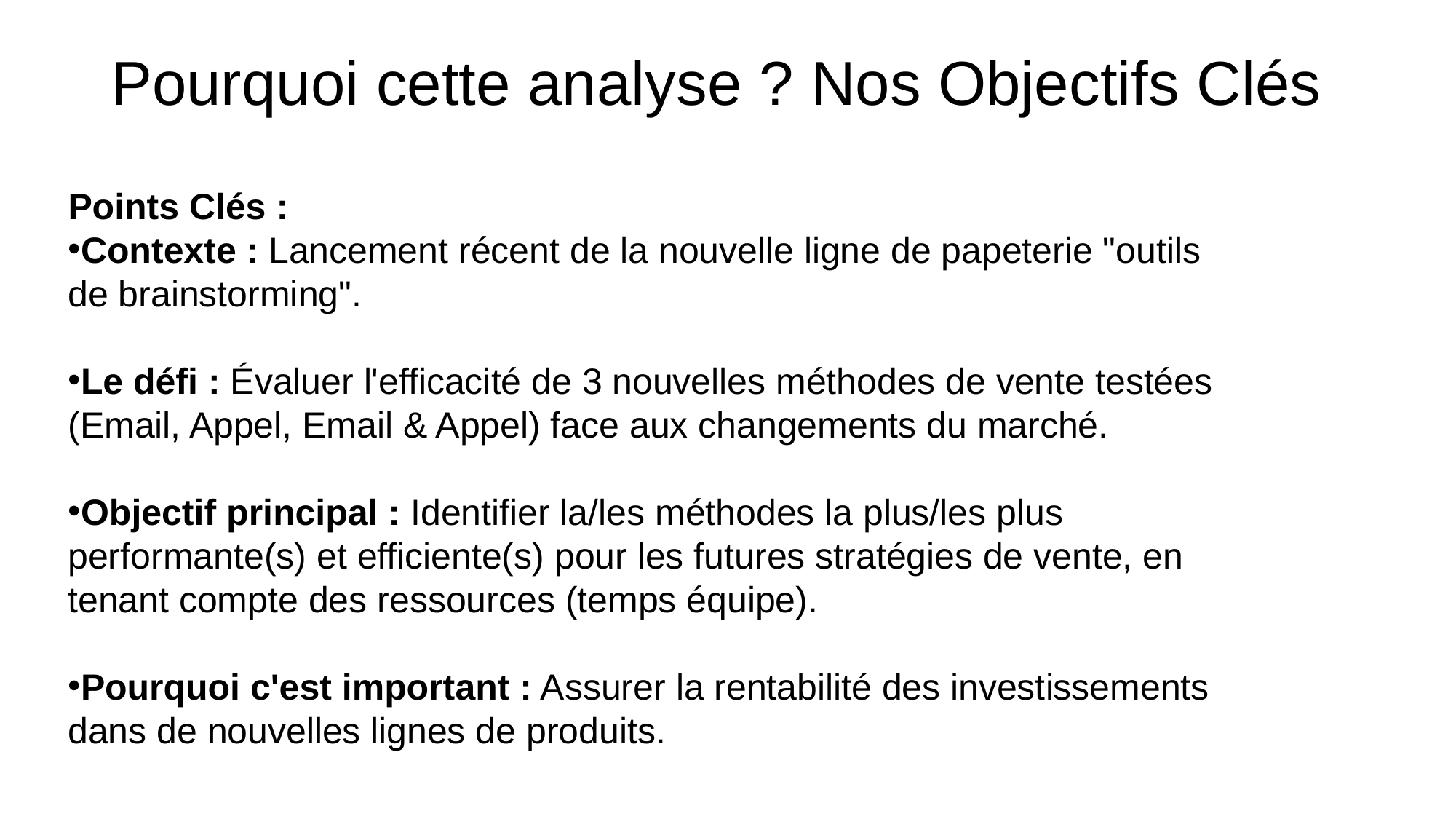

# Pourquoi cette analyse ? Nos Objectifs Clés
Points Clés :
Contexte : Lancement récent de la nouvelle ligne de papeterie "outils de brainstorming".

Le défi : Évaluer l'efficacité de 3 nouvelles méthodes de vente testées (Email, Appel, Email & Appel) face aux changements du marché.

Objectif principal : Identifier la/les méthodes la plus/les plus performante(s) et efficiente(s) pour les futures stratégies de vente, en tenant compte des ressources (temps équipe).

Pourquoi c'est important : Assurer la rentabilité des investissements dans de nouvelles lignes de produits.